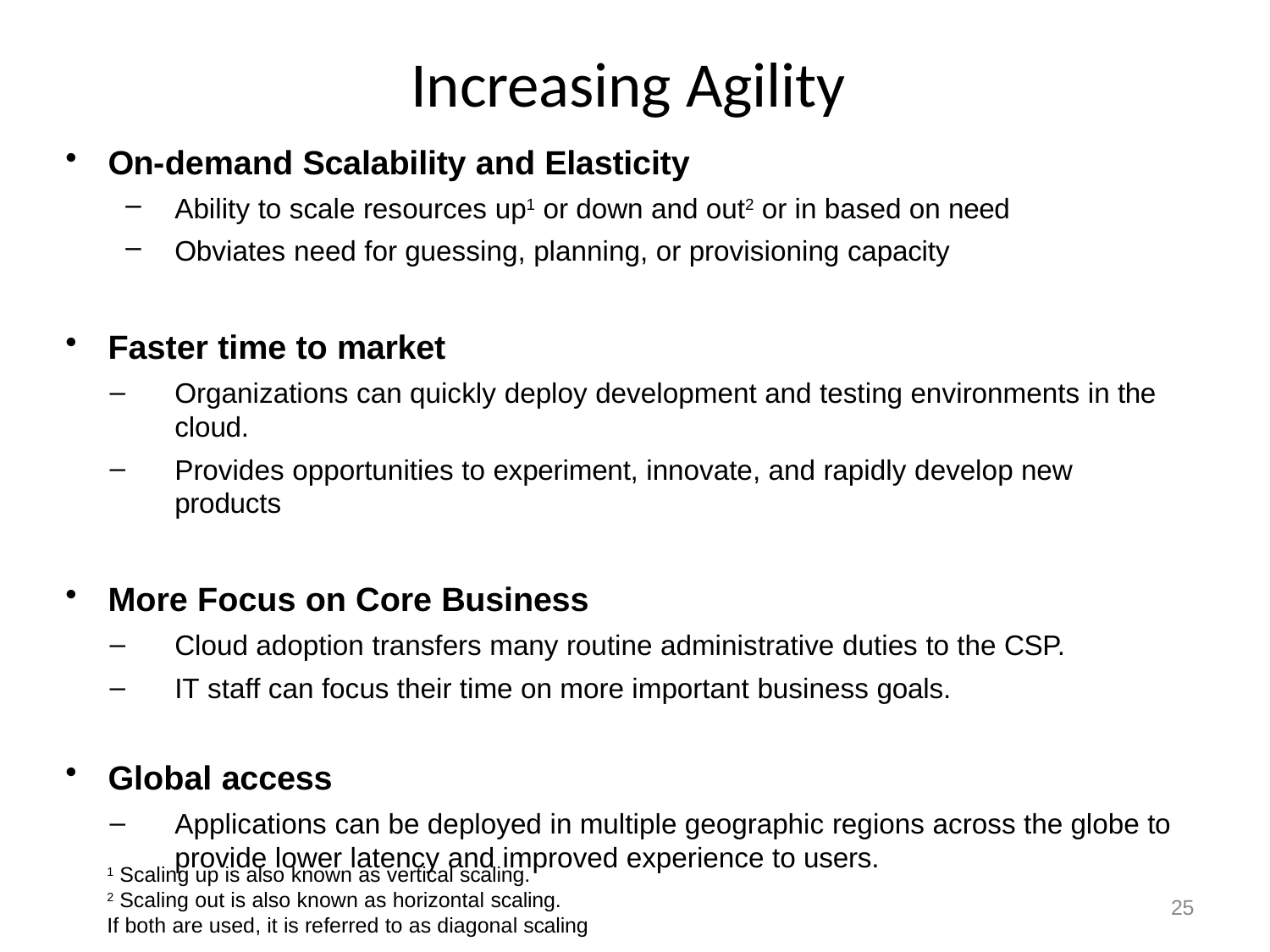

# Increasing Agility
On-demand Scalability and Elasticity
Ability to scale resources up1 or down and out2 or in based on need
Obviates need for guessing, planning, or provisioning capacity

Faster time to market
Organizations can quickly deploy development and testing environments in the cloud.
Provides opportunities to experiment, innovate, and rapidly develop new products

More Focus on Core Business
Cloud adoption transfers many routine administrative duties to the CSP.
IT staff can focus their time on more important business goals.

Global access
Applications can be deployed in multiple geographic regions across the globe to provide lower latency and improved experience to users.
1 Scaling up is also known as vertical scaling.
2 Scaling out is also known as horizontal scaling.
If both are used, it is referred to as diagonal scaling
25